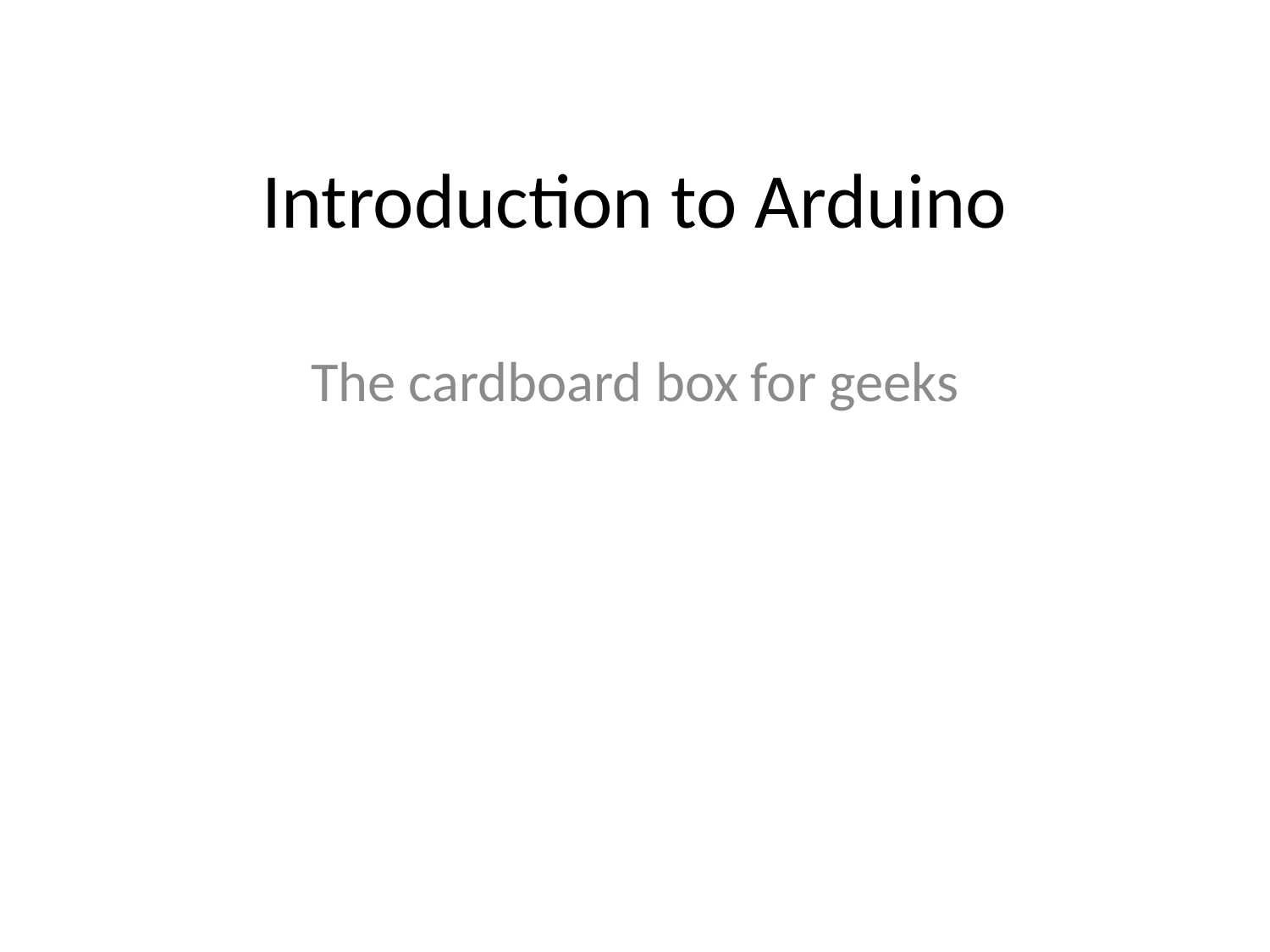

# Introduction to Arduino
The cardboard box for geeks